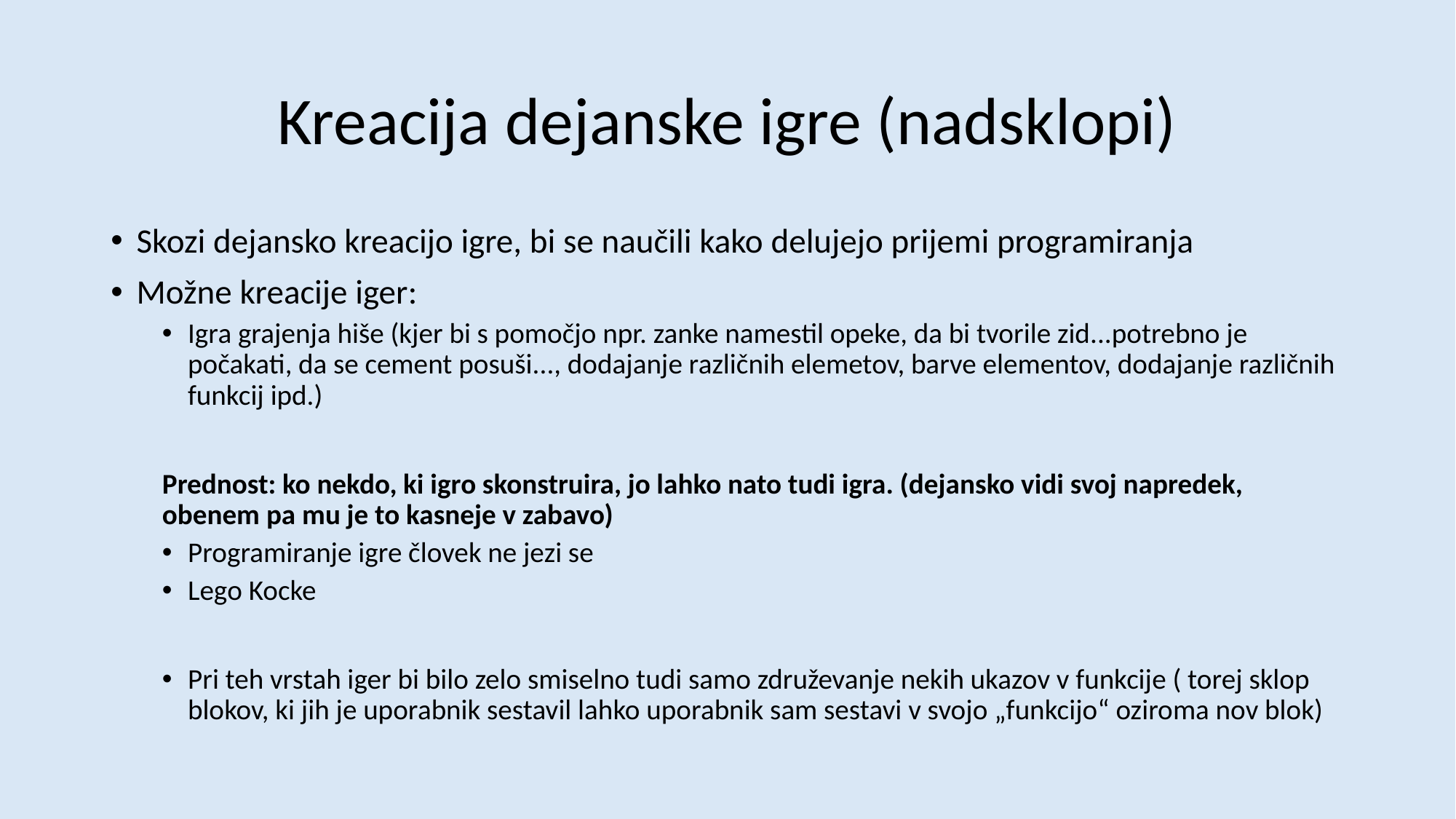

# Kreacija dejanske igre (nadsklopi)
Skozi dejansko kreacijo igre, bi se naučili kako delujejo prijemi programiranja
Možne kreacije iger:
Igra grajenja hiše (kjer bi s pomočjo npr. zanke namestil opeke, da bi tvorile zid...potrebno je počakati, da se cement posuši..., dodajanje različnih elemetov, barve elementov, dodajanje različnih funkcij ipd.)

Prednost: ko nekdo, ki igro skonstruira, jo lahko nato tudi igra. (dejansko vidi svoj napredek, obenem pa mu je to kasneje v zabavo)
Programiranje igre človek ne jezi se
Lego Kocke

Pri teh vrstah iger bi bilo zelo smiselno tudi samo združevanje nekih ukazov v funkcije ( torej sklop blokov, ki jih je uporabnik sestavil lahko uporabnik sam sestavi v svojo „funkcijo“ oziroma nov blok)